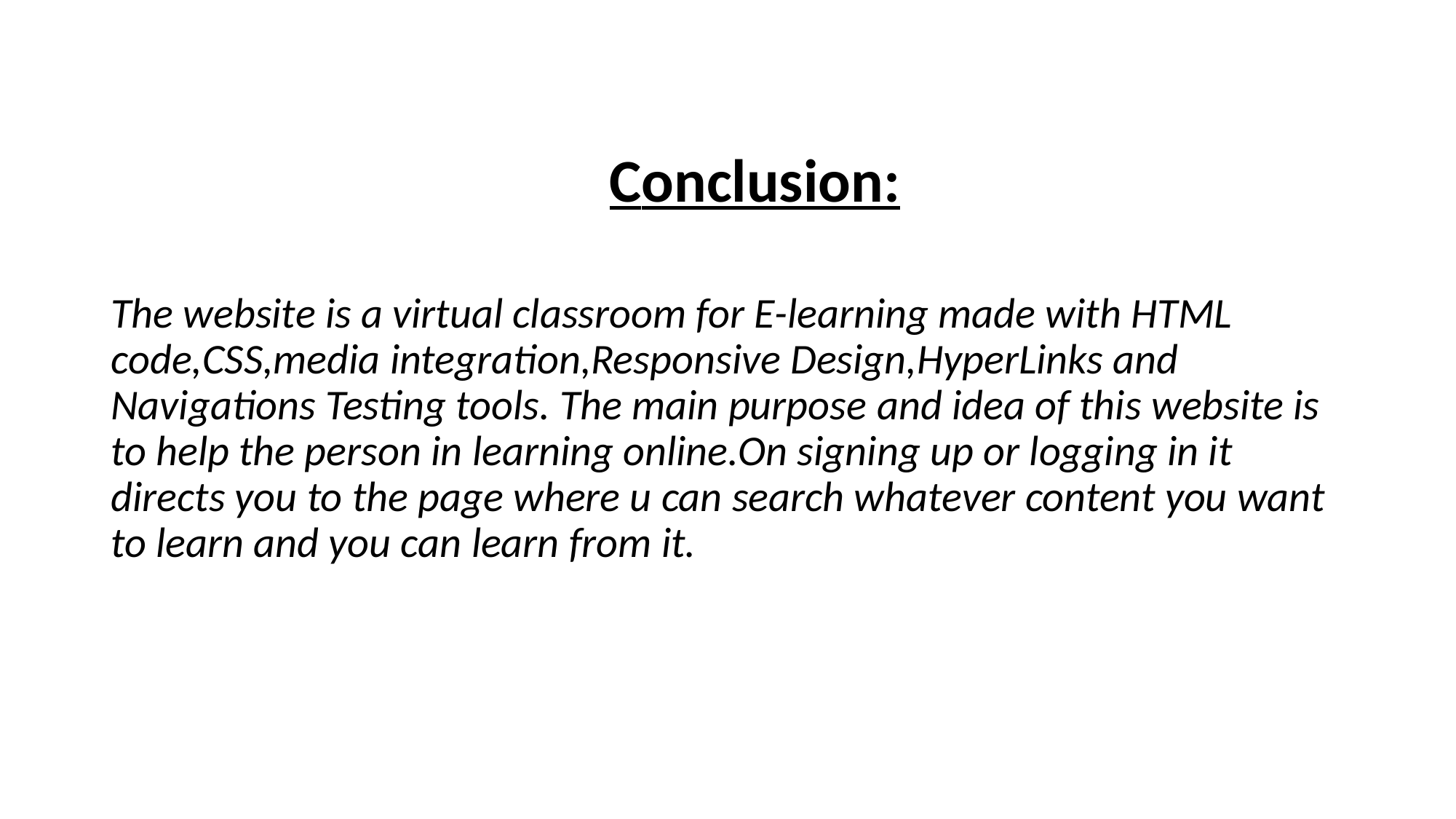

Conclusion:

The website is a virtual classroom for E-learning made with HTML code,CSS,media integration,Responsive Design,HyperLinks and Navigations Testing tools. The main purpose and idea of this website is to help the person in learning online.On signing up or logging in it directs you to the page where u can search whatever content you want to learn and you can learn from it.